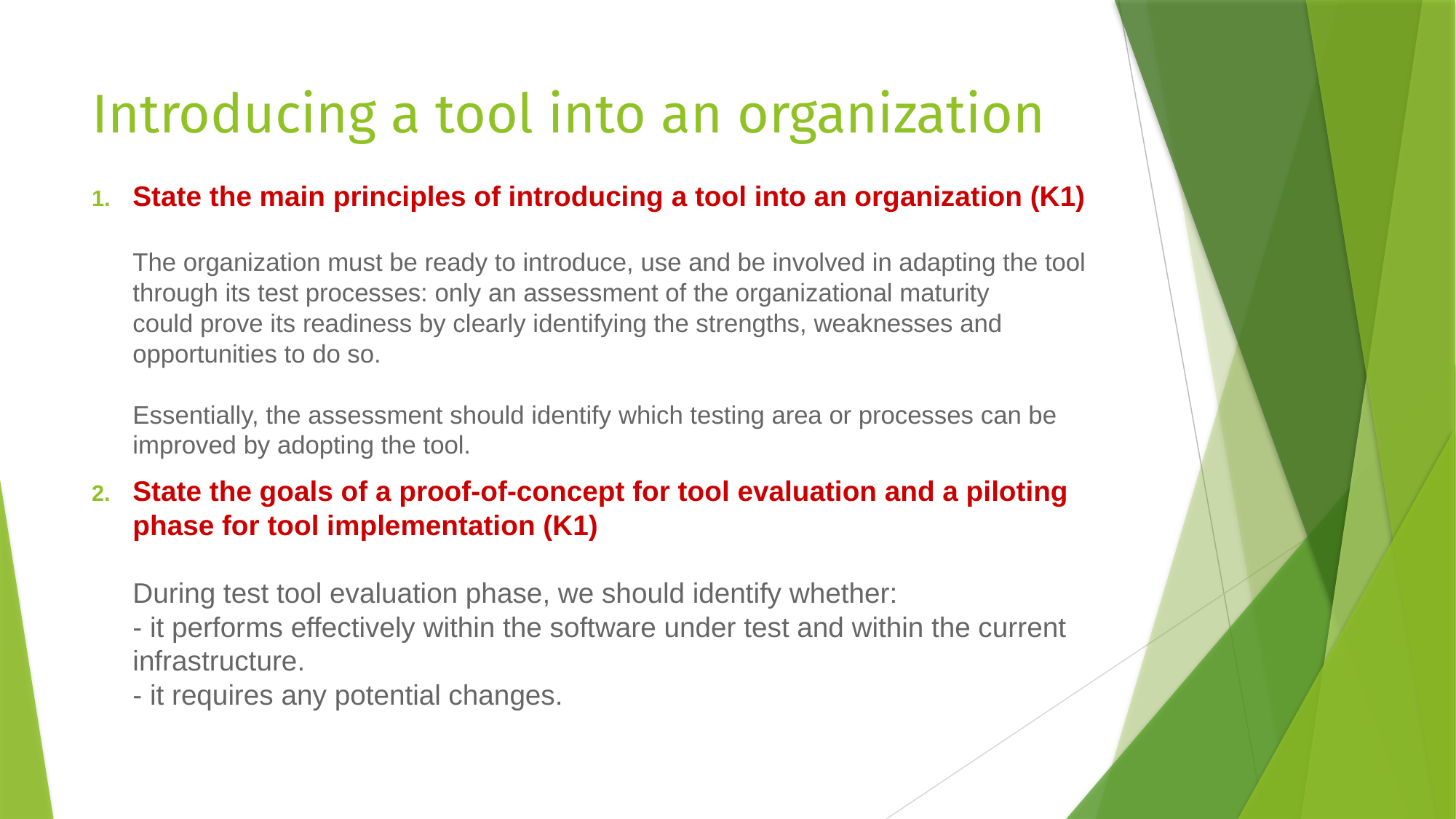

# Introducing a tool into an organization
State the main principles of introducing a tool into an organization (K1)
The organization must be ready to introduce, use and be involved in adapting the tool through its test processes: only an assessment of the organizational maturity could prove its readiness by clearly identifying the strengths, weaknesses and opportunities to do so. 
Essentially, the assessment should identify which testing area or processes can be improved by adopting the tool.
State the goals of a proof-of-concept for tool evaluation and a piloting phase for tool implementation (K1)
During test tool evaluation phase, we should identify whether:
- it performs effectively within the software under test and within the current infrastructure.
- it requires any potential changes.